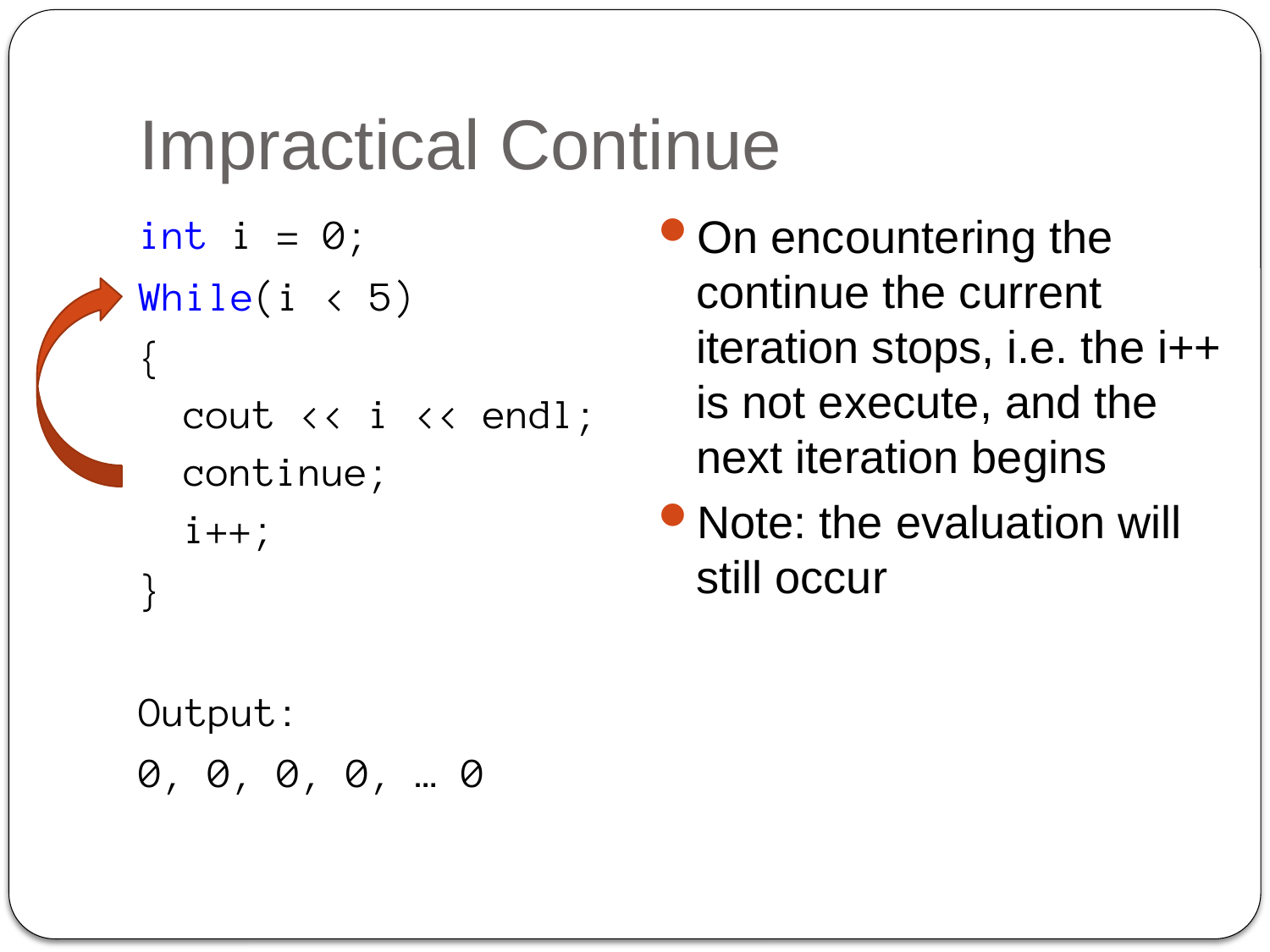

# Impractical Continue
int i = 0;
While(i < 5)
{
cout << i << endl;
continue;
i++;
}

Output:
0, 0, 0, 0, … 0
On encountering the continue the current iteration stops, i.e. the i++ is not execute, and the next iteration begins
Note: the evaluation will still occur